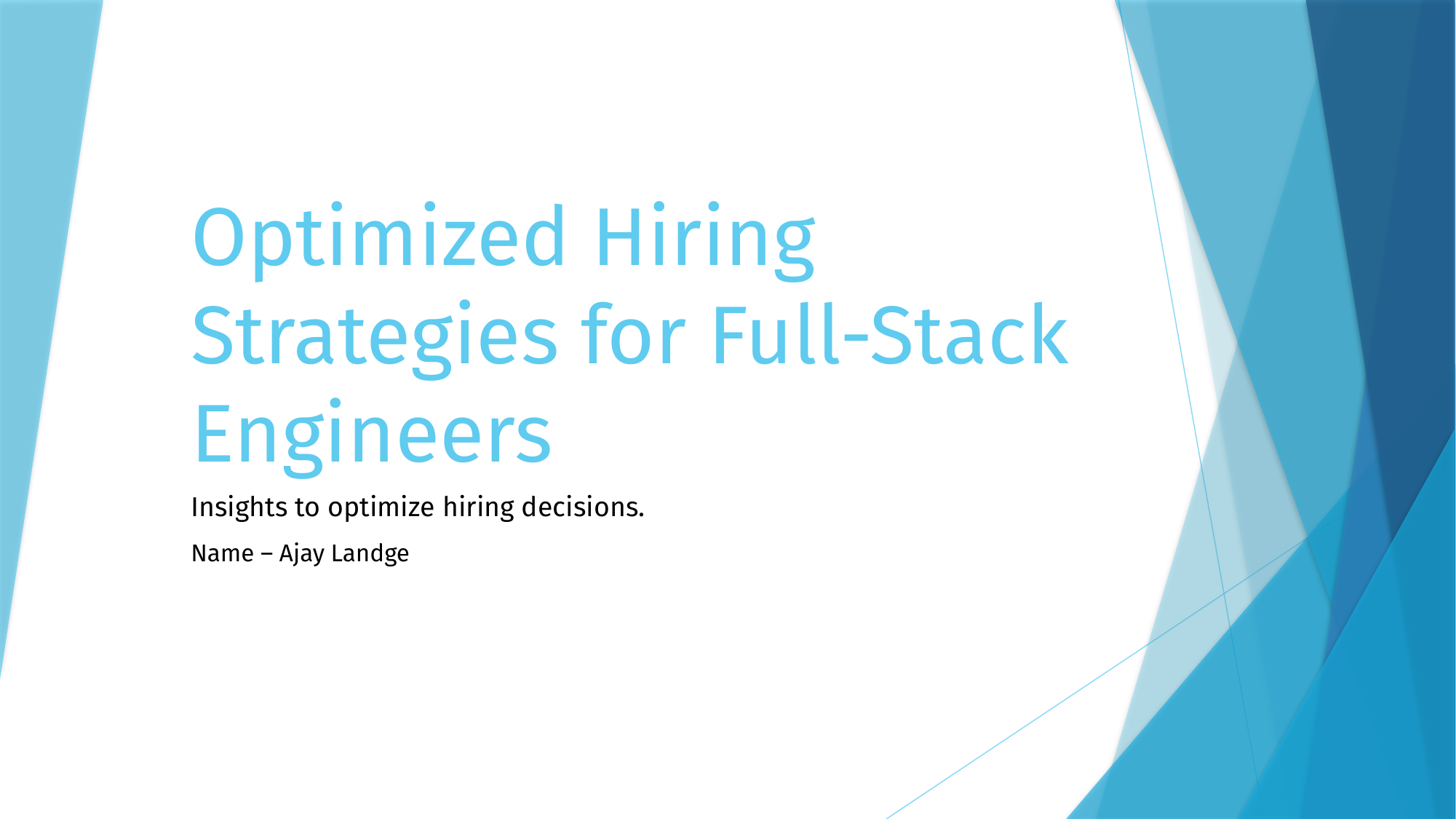

# Optimized Hiring Strategies for Full-Stack Engineers
Insights to optimize hiring decisions.
Name – Ajay Landge